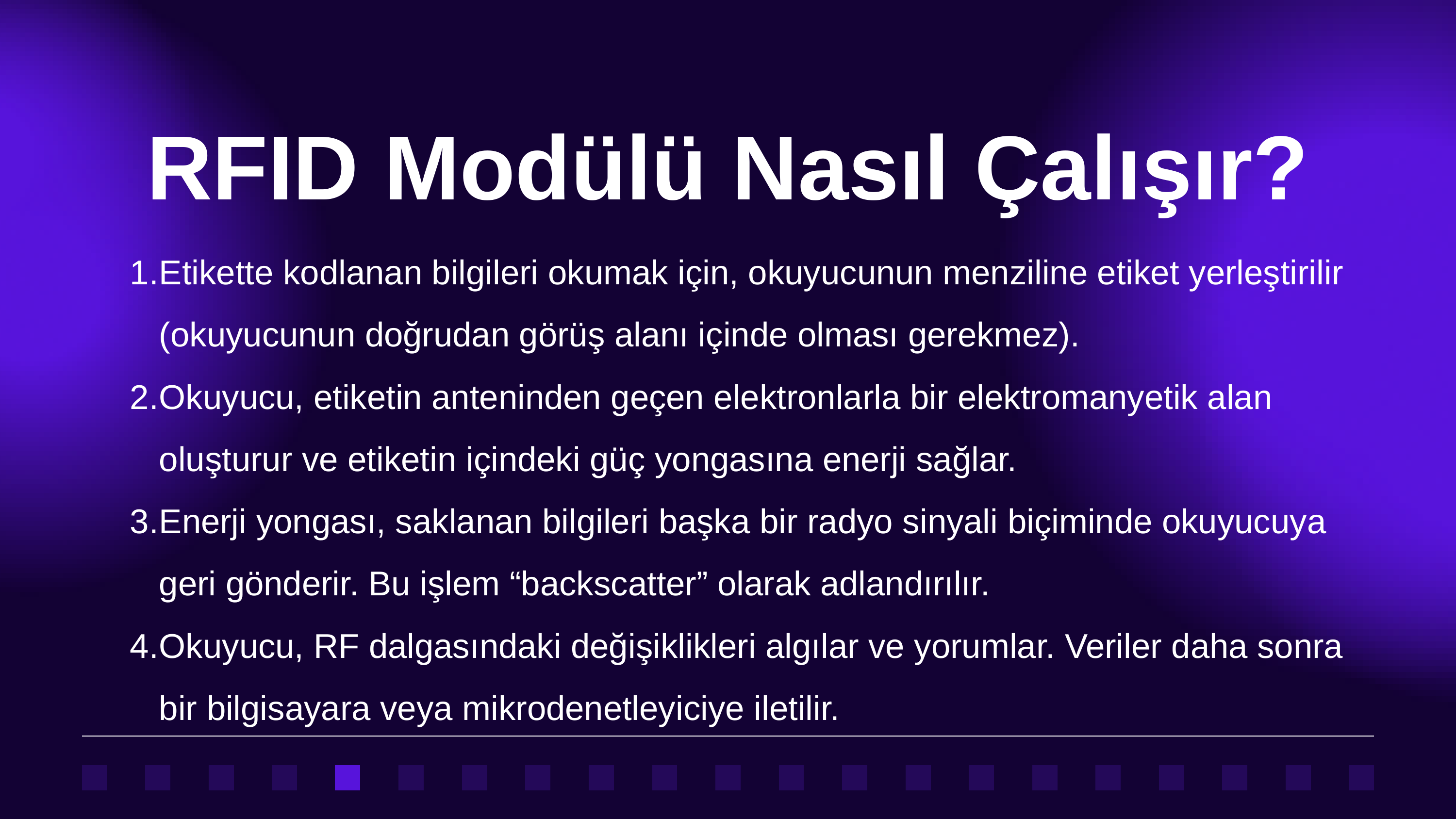

RFID Modülü Nasıl Çalışır?
Etikette kodlanan bilgileri okumak için, okuyucunun menziline etiket yerleştirilir (okuyucunun doğrudan görüş alanı içinde olması gerekmez).
Okuyucu, etiketin anteninden geçen elektronlarla bir elektromanyetik alan oluşturur ve etiketin içindeki güç yongasına enerji sağlar.
Enerji yongası, saklanan bilgileri başka bir radyo sinyali biçiminde okuyucuya geri gönderir. Bu işlem “backscatter” olarak adlandırılır.
Okuyucu, RF dalgasındaki değişiklikleri algılar ve yorumlar. Veriler daha sonra bir bilgisayara veya mikrodenetleyiciye iletilir.